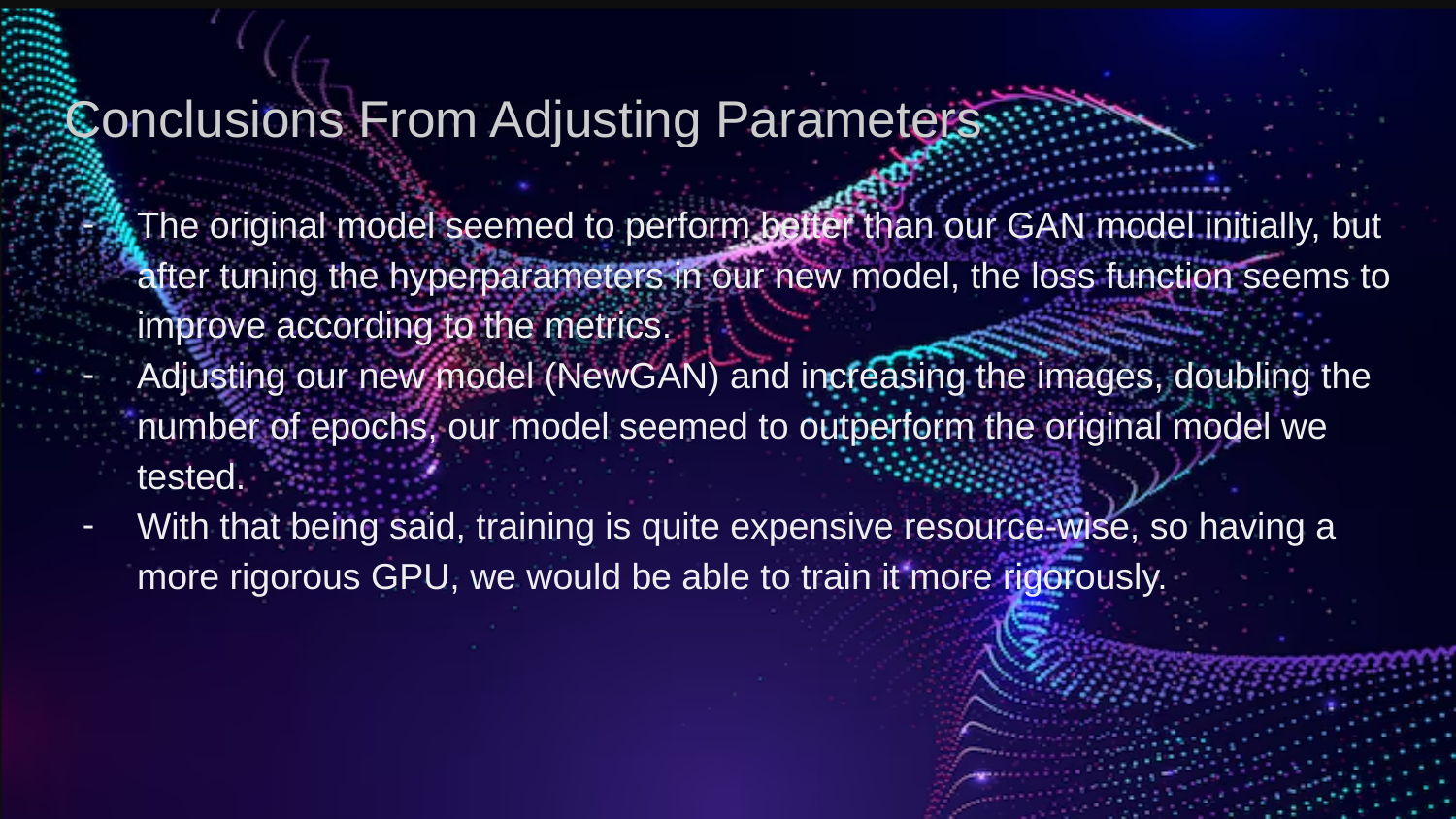

# Conclusions From Adjusting Parameters
The original model seemed to perform better than our GAN model initially, but after tuning the hyperparameters in our new model, the loss function seems to improve according to the metrics.
Adjusting our new model (NewGAN) and increasing the images, doubling the number of epochs, our model seemed to outperform the original model we tested.
With that being said, training is quite expensive resource-wise, so having a more rigorous GPU, we would be able to train it more rigorously.